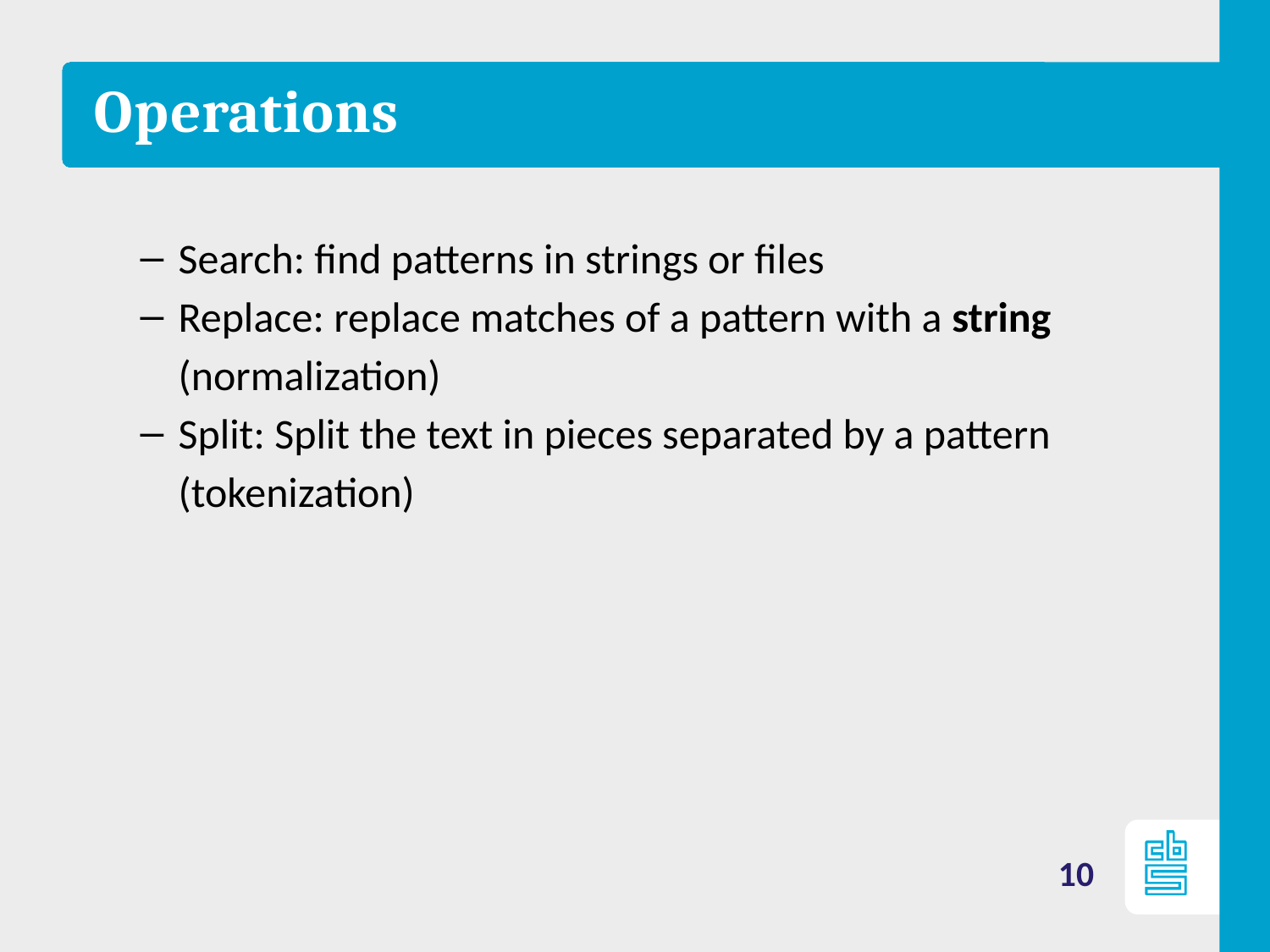

# Operations
Search: find patterns in strings or files
Replace: replace matches of a pattern with a string (normalization)
Split: Split the text in pieces separated by a pattern  (tokenization)
10